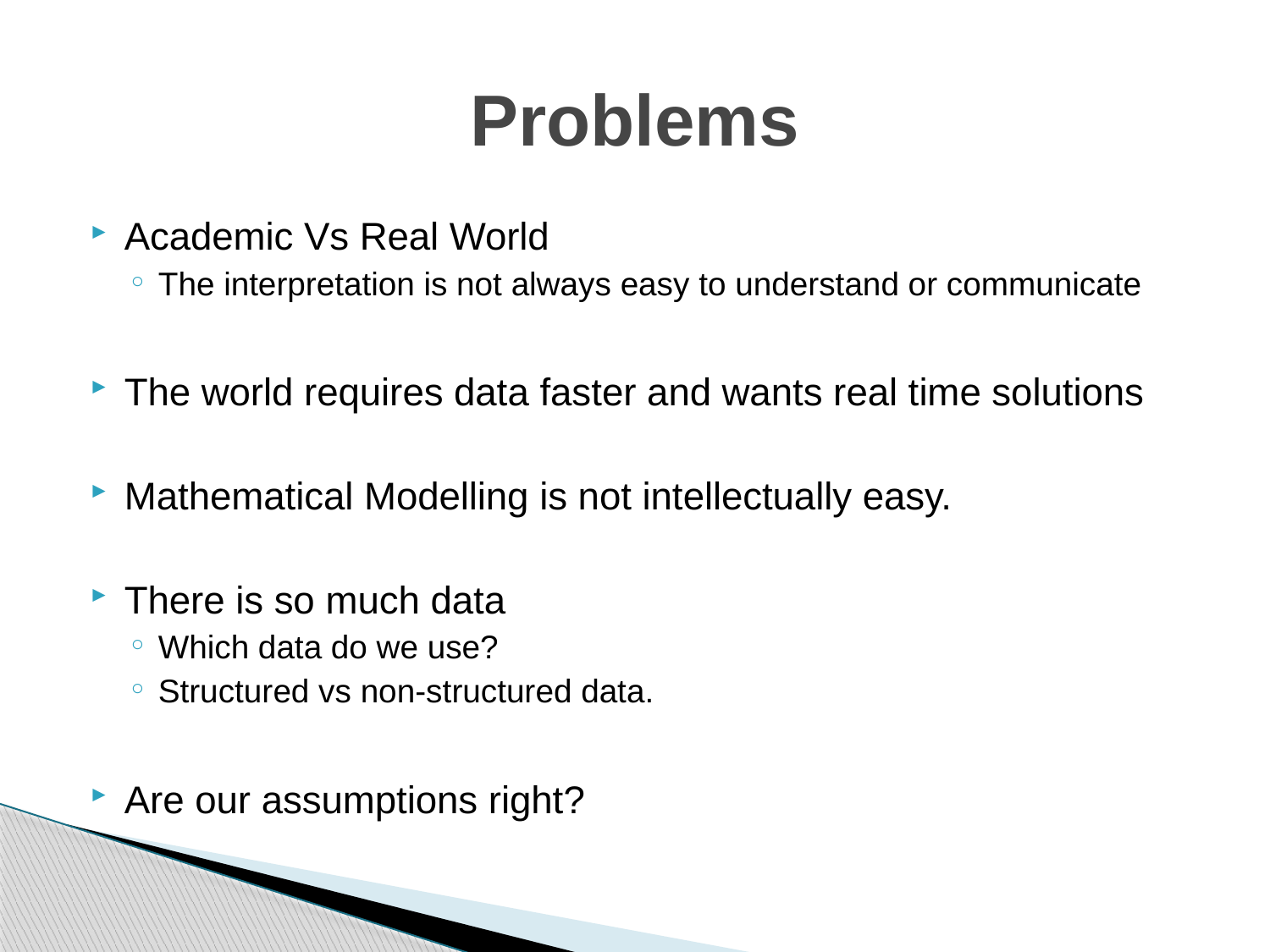

# Problems
Academic Vs Real World
The interpretation is not always easy to understand or communicate

The world requires data faster and wants real time solutions

Mathematical Modelling is not intellectually easy.

There is so much data
Which data do we use?
Structured vs non-structured data.

Are our assumptions right?